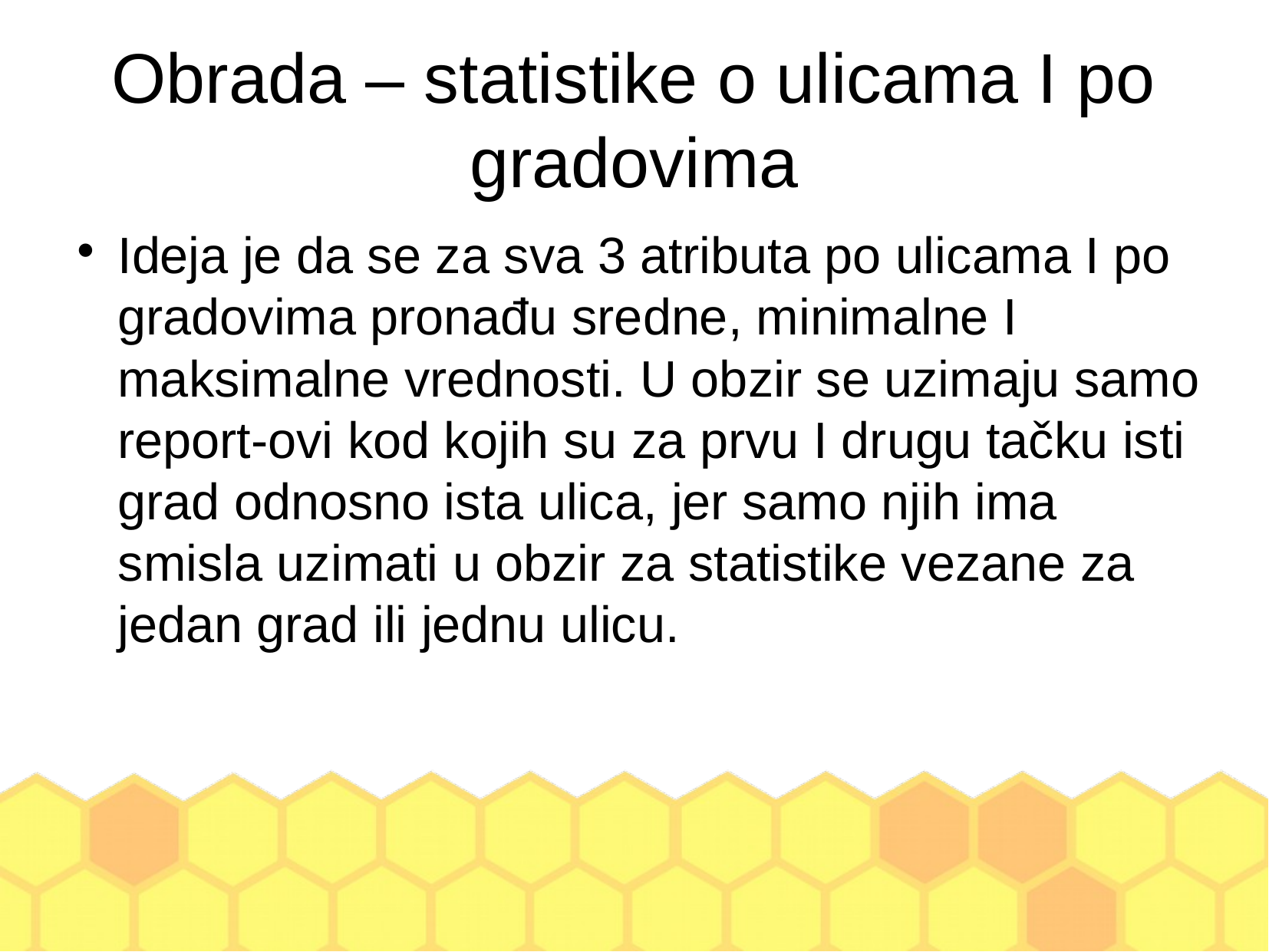

Obrada – statistike o ulicama I po gradovima
Ideja je da se za sva 3 atributa po ulicama I po gradovima pronađu sredne, minimalne I maksimalne vrednosti. U obzir se uzimaju samo report-ovi kod kojih su za prvu I drugu tačku isti grad odnosno ista ulica, jer samo njih ima smisla uzimati u obzir za statistike vezane za jedan grad ili jednu ulicu.